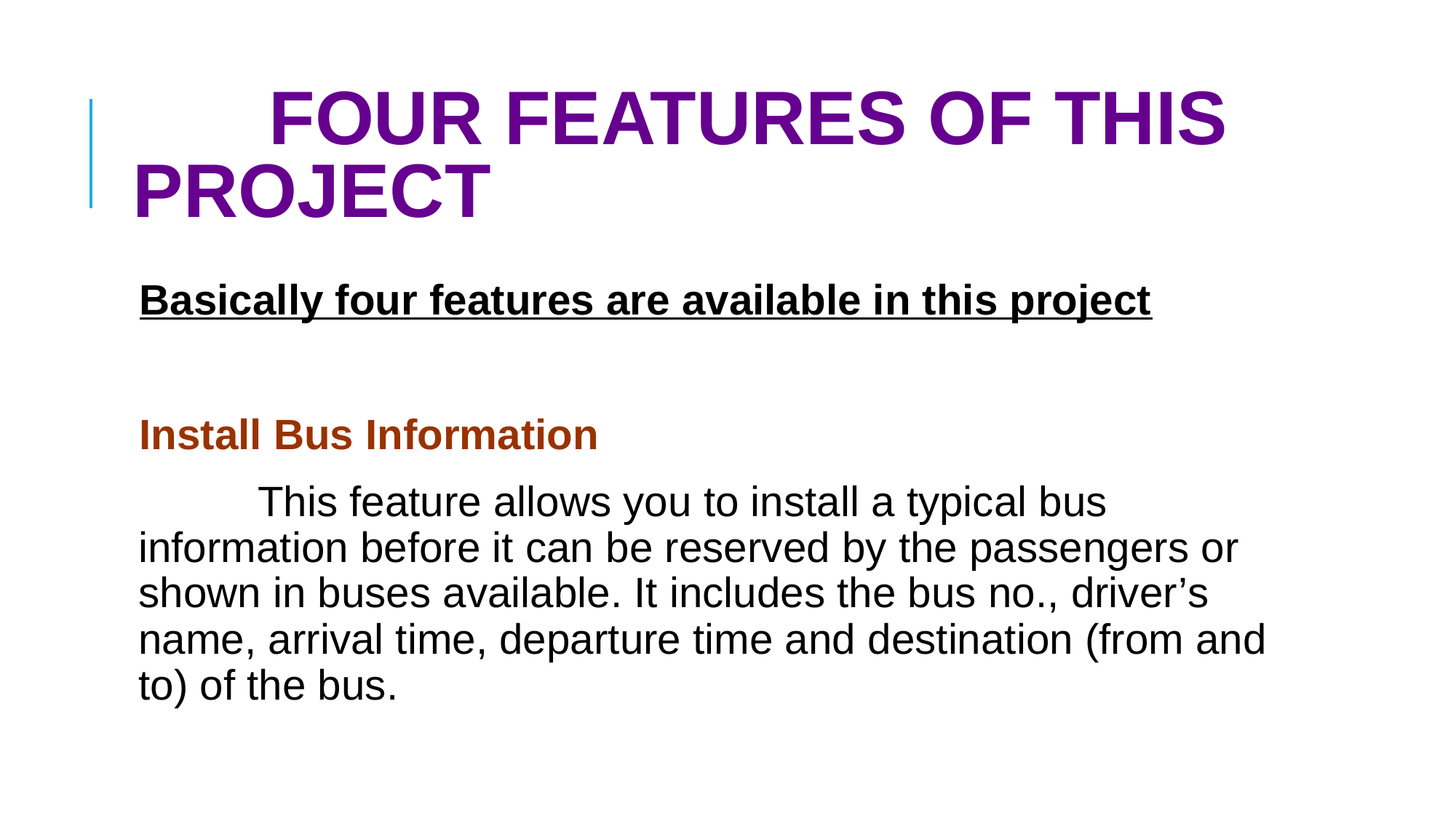

# FOUR FEATURES OF THIS PROJECT
Basically four features are available in this project

Install Bus Information
          This feature allows you to install a typical bus information before it can be reserved by the passengers or shown in buses available. It includes the bus no., driver’s name, arrival time, departure time and destination (from and to) of the bus.